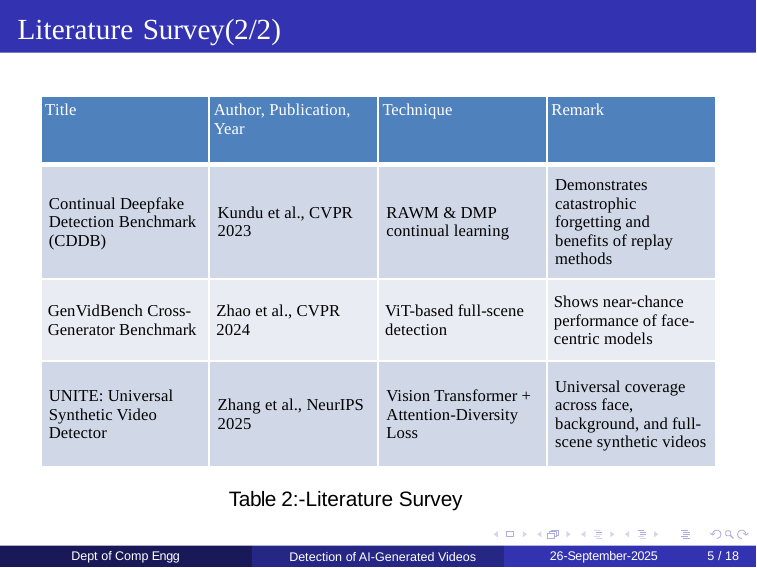

Literature Survey(2/2)
| Title | Author, Publication, Year | Technique | Remark |
| --- | --- | --- | --- |
| Continual Deepfake Detection Benchmark (CDDB) | Kundu et al., CVPR 2023 | RAWM & DMP continual learning | Demonstrates catastrophic forgetting and benefits of replay methods |
| GenVidBench Cross-Generator Benchmark | Zhao et al., CVPR 2024 | ViT-based full-scene detection | Shows near-chance performance of face-centric models |
| UNITE: Universal Synthetic Video Detector | Zhang et al., NeurIPS 2025 | Vision Transformer + Attention-Diversity Loss | Universal coverage across face, background, and full-scene synthetic videos |
Table 2:-Literature Survey

Dept of Comp Engg
26-September-2025
5 / 18
Detection of AI-Generated Videos